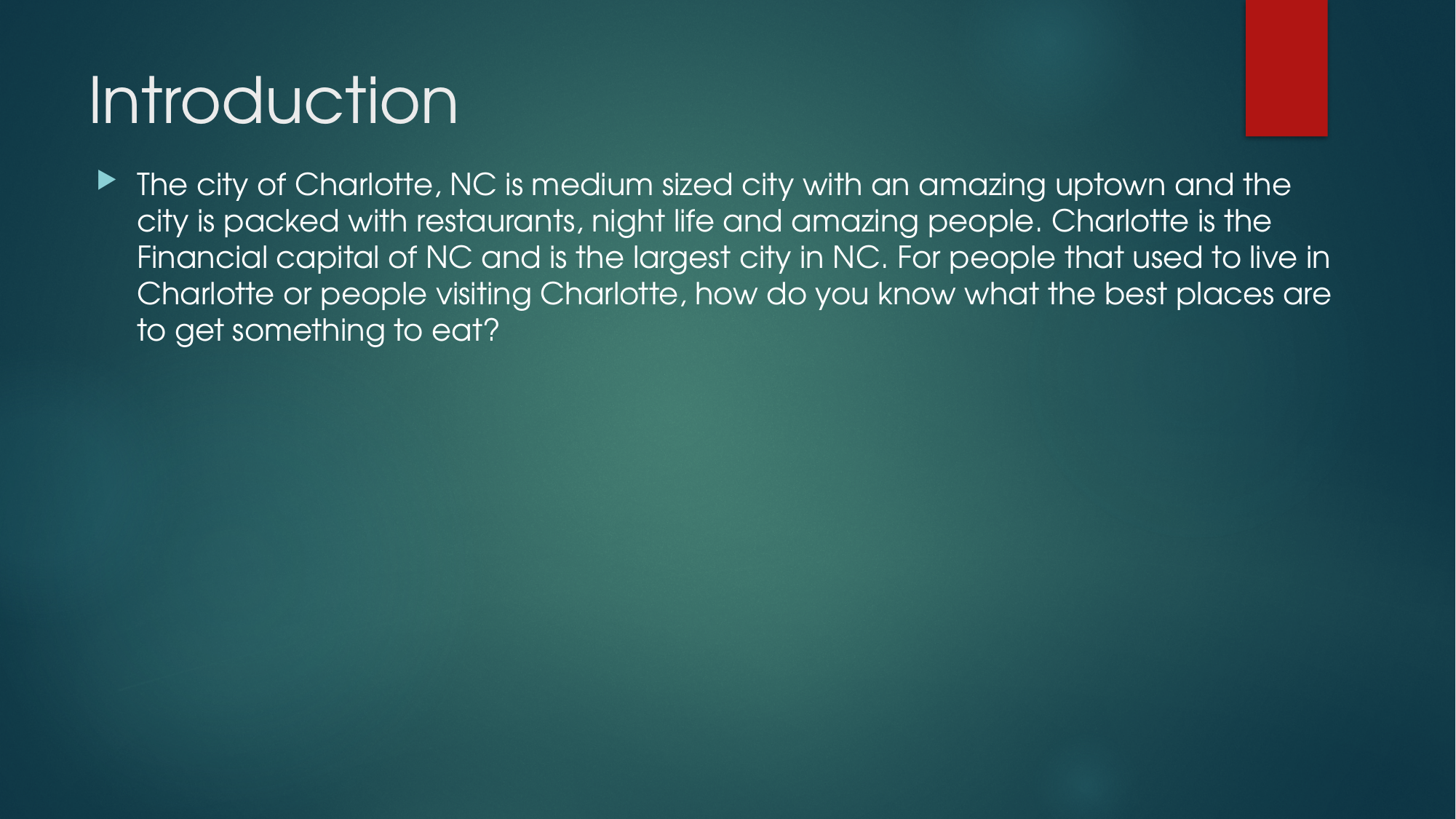

# Introduction
The city of Charlotte, NC is medium sized city with an amazing uptown and the city is packed with restaurants, night life and amazing people. Charlotte is the Financial capital of NC and is the largest city in NC. For people that used to live in Charlotte or people visiting Charlotte, how do you know what the best places are to get something to eat?